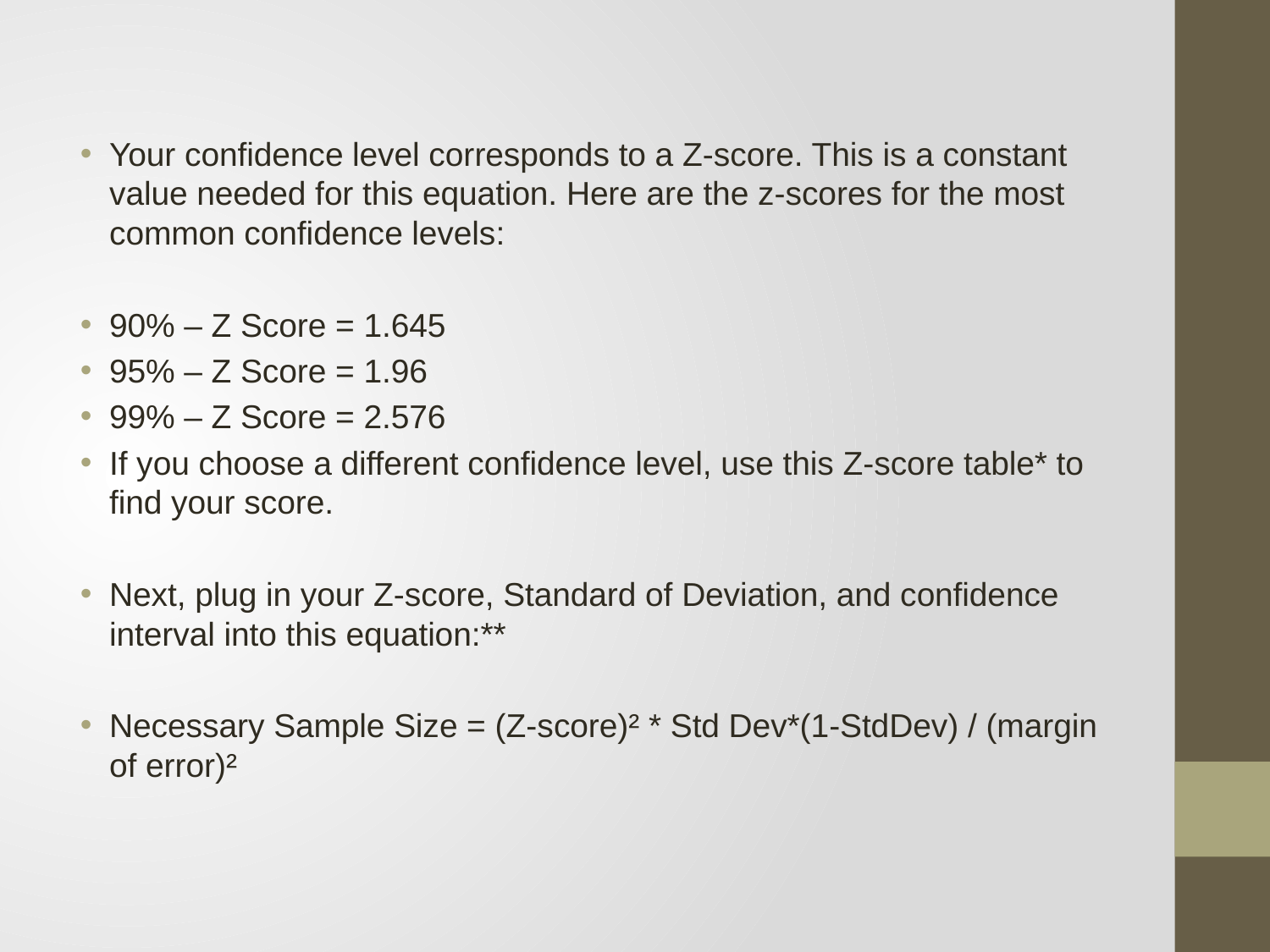

Your confidence level corresponds to a Z-score. This is a constant value needed for this equation. Here are the z-scores for the most common confidence levels:

90% – Z Score = 1.645
95% – Z Score = 1.96
99% – Z Score = 2.576
If you choose a different confidence level, use this Z-score table* to find your score.

Next, plug in your Z-score, Standard of Deviation, and confidence interval into this equation:**

Necessary Sample Size = (Z-score)² * Std Dev*(1-StdDev) / (margin of error)²